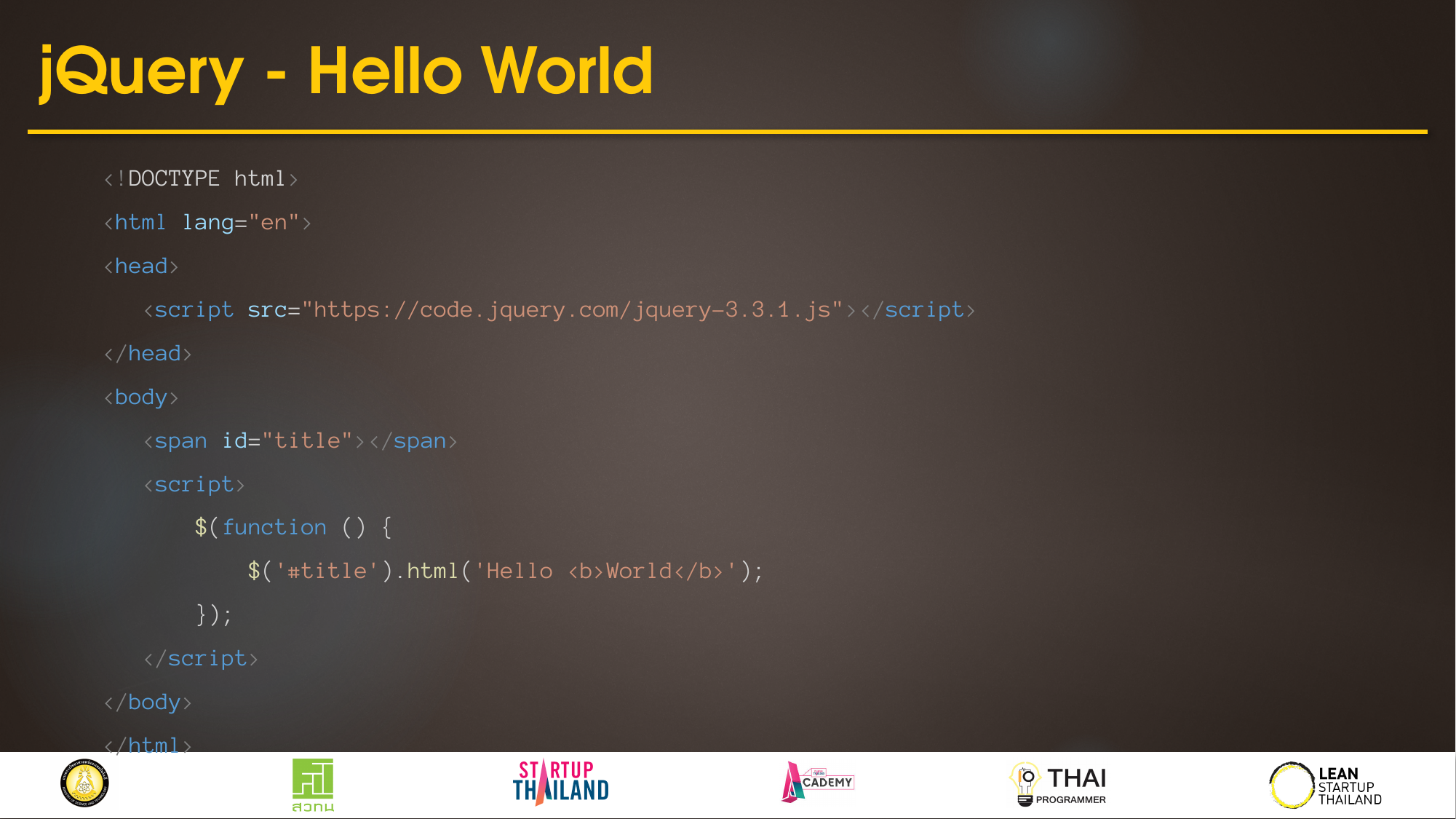

# jQuery - Hello World
<!DOCTYPE html>
<html lang="en">
<head>
   <script src="https://code.jquery.com/jquery-3.3.1.js"></script>
</head>
<body>
   <span id="title"></span>
   <script>
       $(function () {
           $('#title').html('Hello <b>World</b>');
       });
   </script>
</body>
</html>